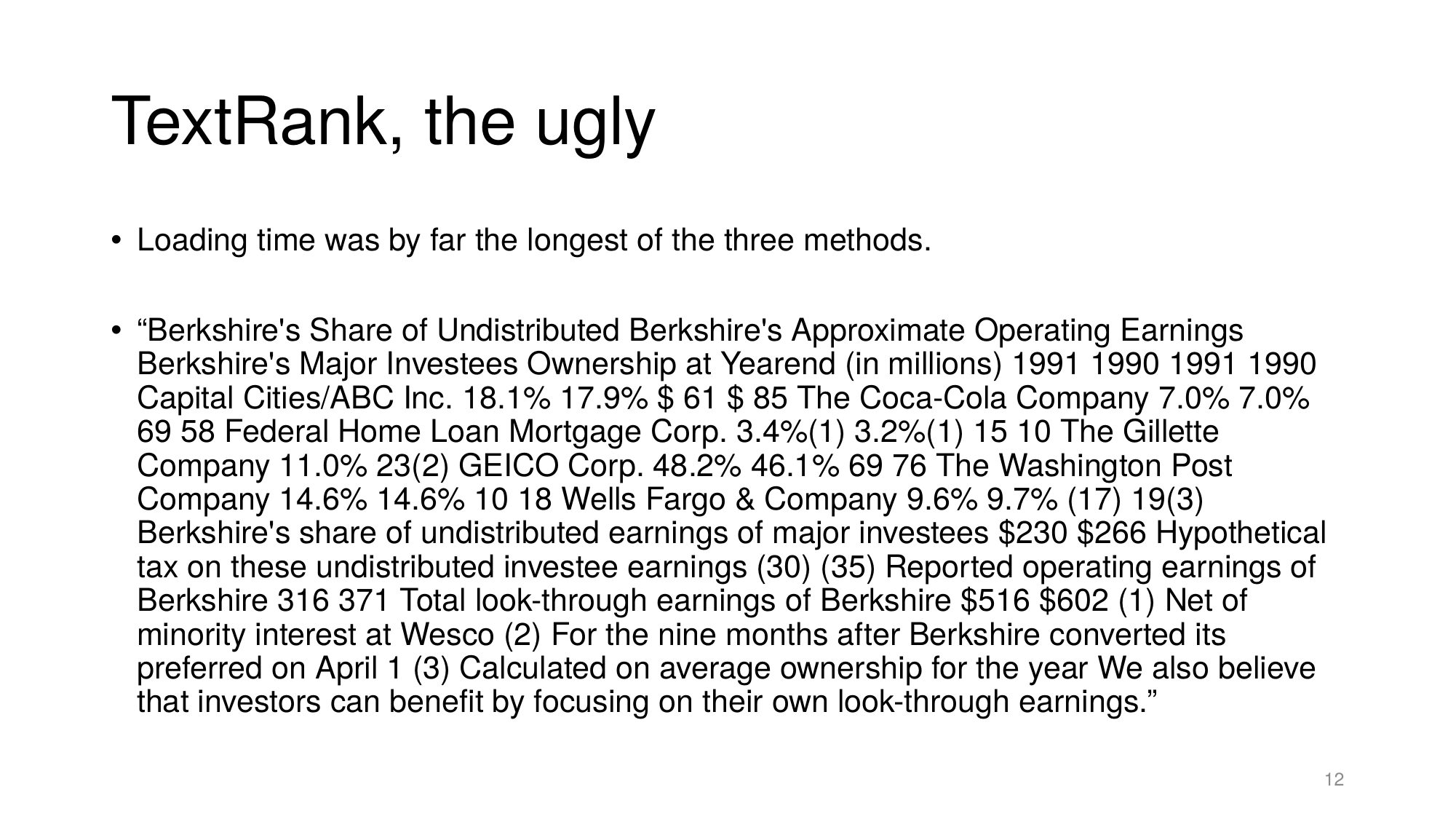

# TextRank, the ugly
Loading time was by far the longest of the three methods.

“Berkshire's Share of Undistributed Berkshire's Approximate Operating Earnings Berkshire's Major Investees Ownership at Yearend (in millions) 1991 1990 1991 1990 Capital Cities/ABC Inc. 18.1% 17.9% $ 61 $ 85 The Coca-Cola Company 7.0% 7.0% 69 58 Federal Home Loan Mortgage Corp. 3.4%(1) 3.2%(1) 15 10 The Gillette Company 11.0% 23(2) GEICO Corp. 48.2% 46.1% 69 76 The Washington Post Company 14.6% 14.6% 10 18 Wells Fargo & Company 9.6% 9.7% (17) 19(3) Berkshire's share of undistributed earnings of major investees $230 $266 Hypothetical tax on these undistributed investee earnings (30) (35) Reported operating earnings of Berkshire 316 371 Total look-through earnings of Berkshire $516 $602 (1) Net of minority interest at Wesco (2) For the nine months after Berkshire converted its preferred on April 1 (3) Calculated on average ownership for the year We also believe that investors can benefit by focusing on their own look-through earnings.”

12